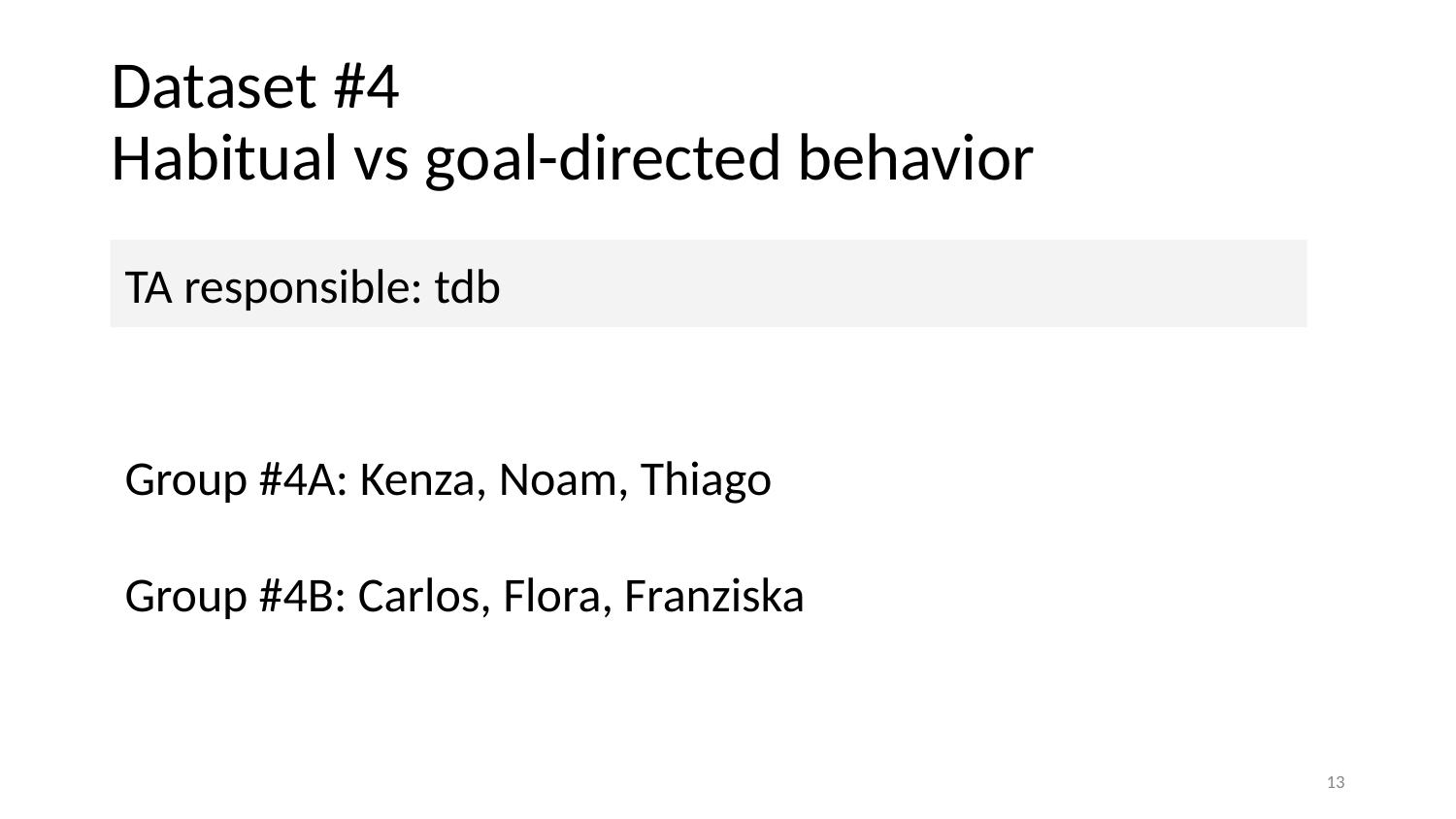

# Dataset #4
Habitual vs goal-directed behavior
TA responsible: tdb
Group #4A: Kenza, Noam, Thiago

Group #4B: Carlos, Flora, Franziska
13